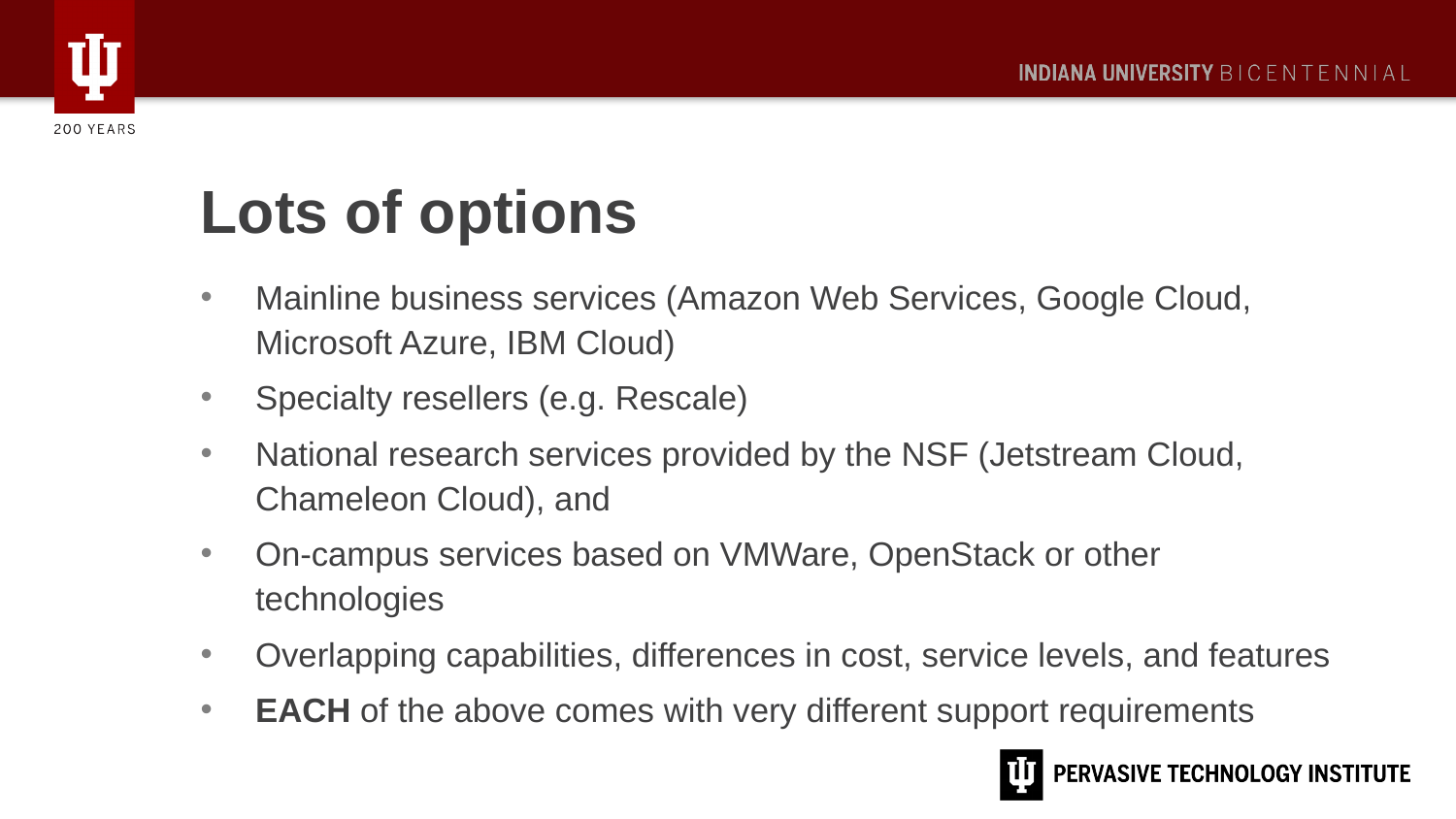

# Lots of options
Mainline business services (Amazon Web Services, Google Cloud, Microsoft Azure, IBM Cloud)
Specialty resellers (e.g. Rescale)
National research services provided by the NSF (Jetstream Cloud, Chameleon Cloud), and
On-campus services based on VMWare, OpenStack or other technologies
Overlapping capabilities, differences in cost, service levels, and features
EACH of the above comes with very different support requirements